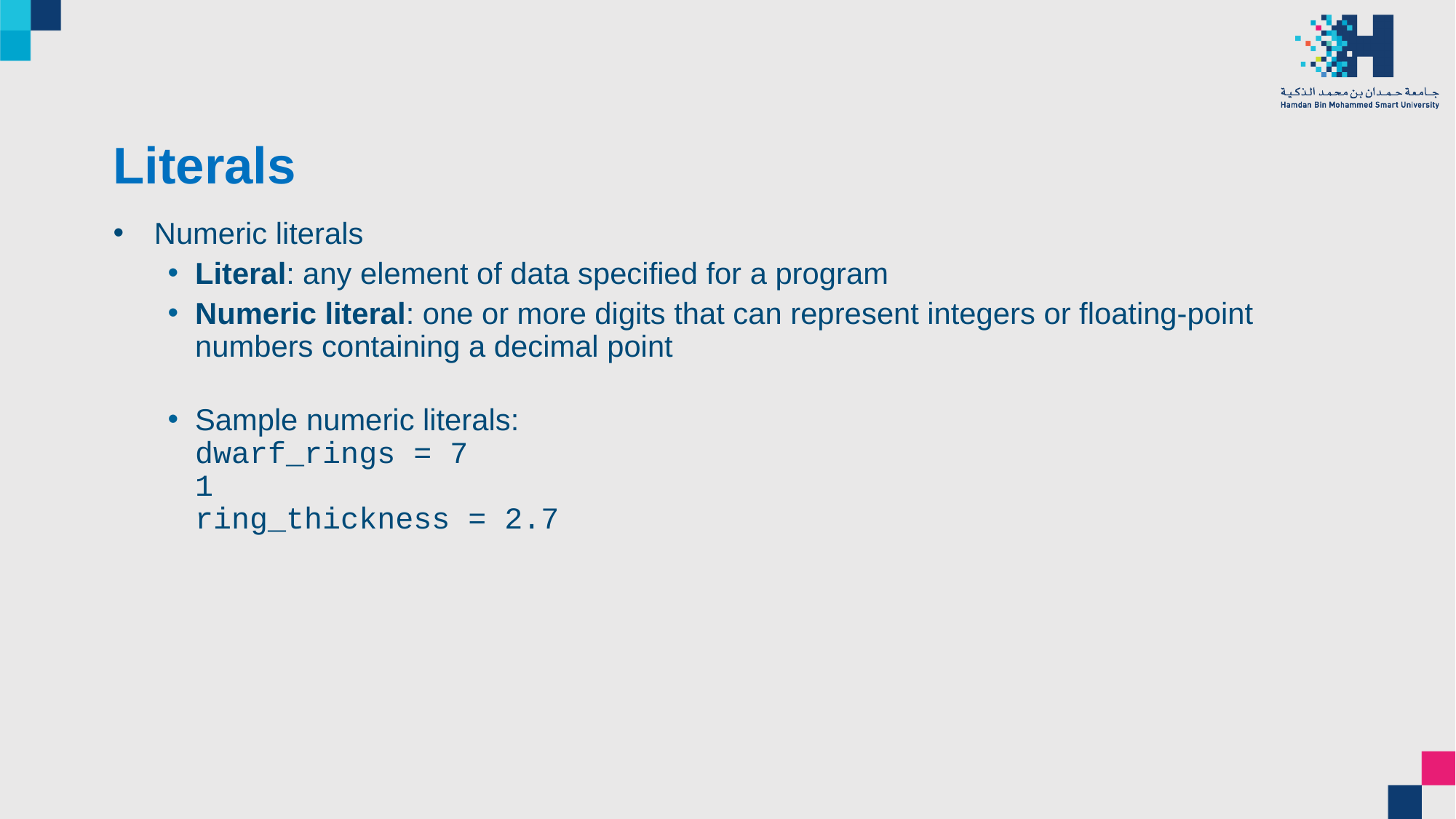

# Literals
Numeric literals
Literal: any element of data specified for a program
Numeric literal: one or more digits that can represent integers or floating-point numbers containing a decimal point
Sample numeric literals:
dwarf_rings = 7
1
ring_thickness = 2.7